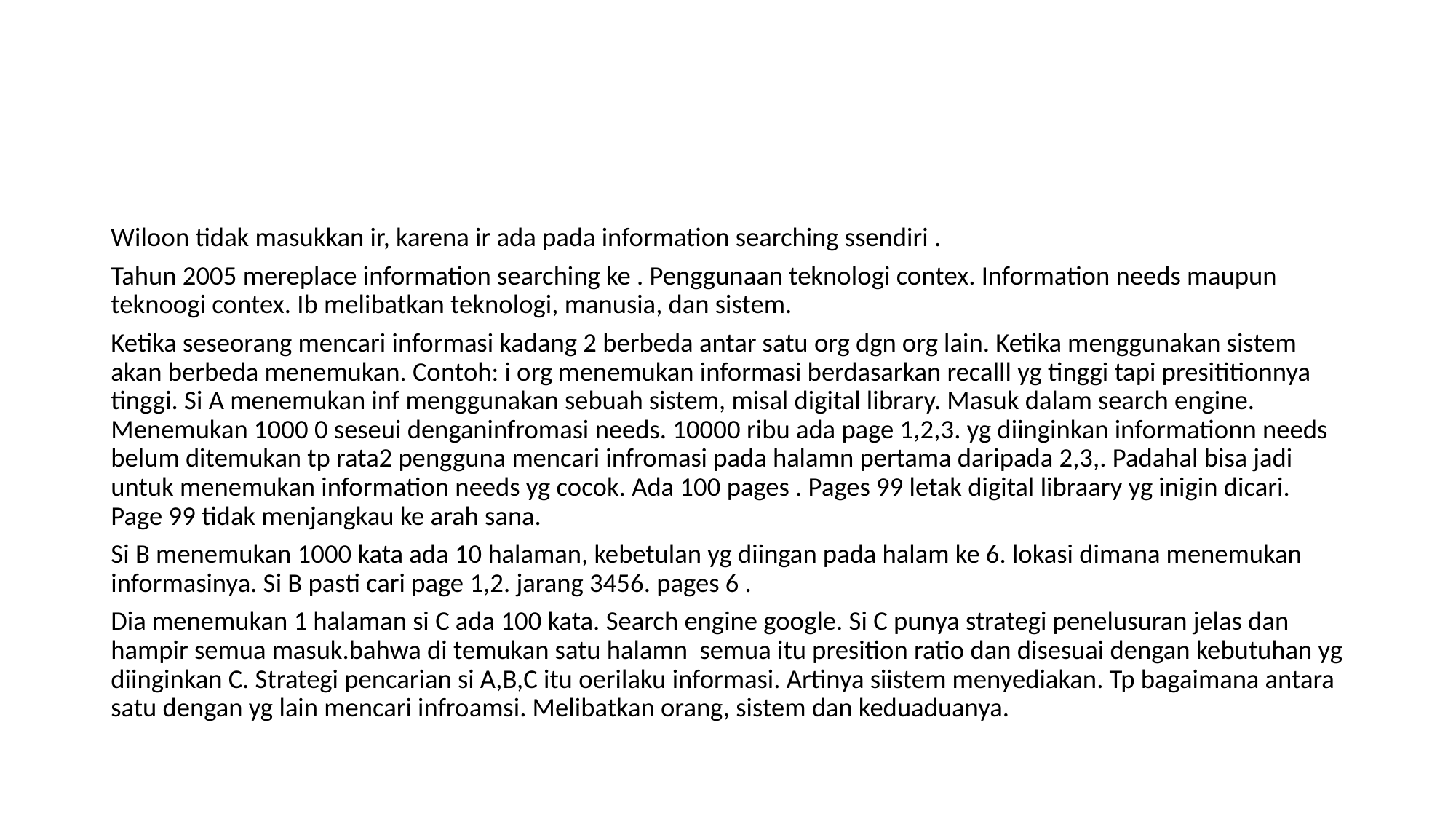

#
Wiloon tidak masukkan ir, karena ir ada pada information searching ssendiri .
Tahun 2005 mereplace information searching ke . Penggunaan teknologi contex. Information needs maupun teknoogi contex. Ib melibatkan teknologi, manusia, dan sistem.
Ketika seseorang mencari informasi kadang 2 berbeda antar satu org dgn org lain. Ketika menggunakan sistem akan berbeda menemukan. Contoh: i org menemukan informasi berdasarkan recalll yg tinggi tapi presititionnya tinggi. Si A menemukan inf menggunakan sebuah sistem, misal digital library. Masuk dalam search engine. Menemukan 1000 0 seseui denganinfromasi needs. 10000 ribu ada page 1,2,3. yg diinginkan informationn needs belum ditemukan tp rata2 pengguna mencari infromasi pada halamn pertama daripada 2,3,. Padahal bisa jadi untuk menemukan information needs yg cocok. Ada 100 pages . Pages 99 letak digital libraary yg inigin dicari. Page 99 tidak menjangkau ke arah sana.
Si B menemukan 1000 kata ada 10 halaman, kebetulan yg diingan pada halam ke 6. lokasi dimana menemukan informasinya. Si B pasti cari page 1,2. jarang 3456. pages 6 .
Dia menemukan 1 halaman si C ada 100 kata. Search engine google. Si C punya strategi penelusuran jelas dan hampir semua masuk.bahwa di temukan satu halamn  semua itu presition ratio dan disesuai dengan kebutuhan yg diinginkan C. Strategi pencarian si A,B,C itu oerilaku informasi. Artinya siistem menyediakan. Tp bagaimana antara satu dengan yg lain mencari infroamsi. Melibatkan orang, sistem dan keduaduanya.